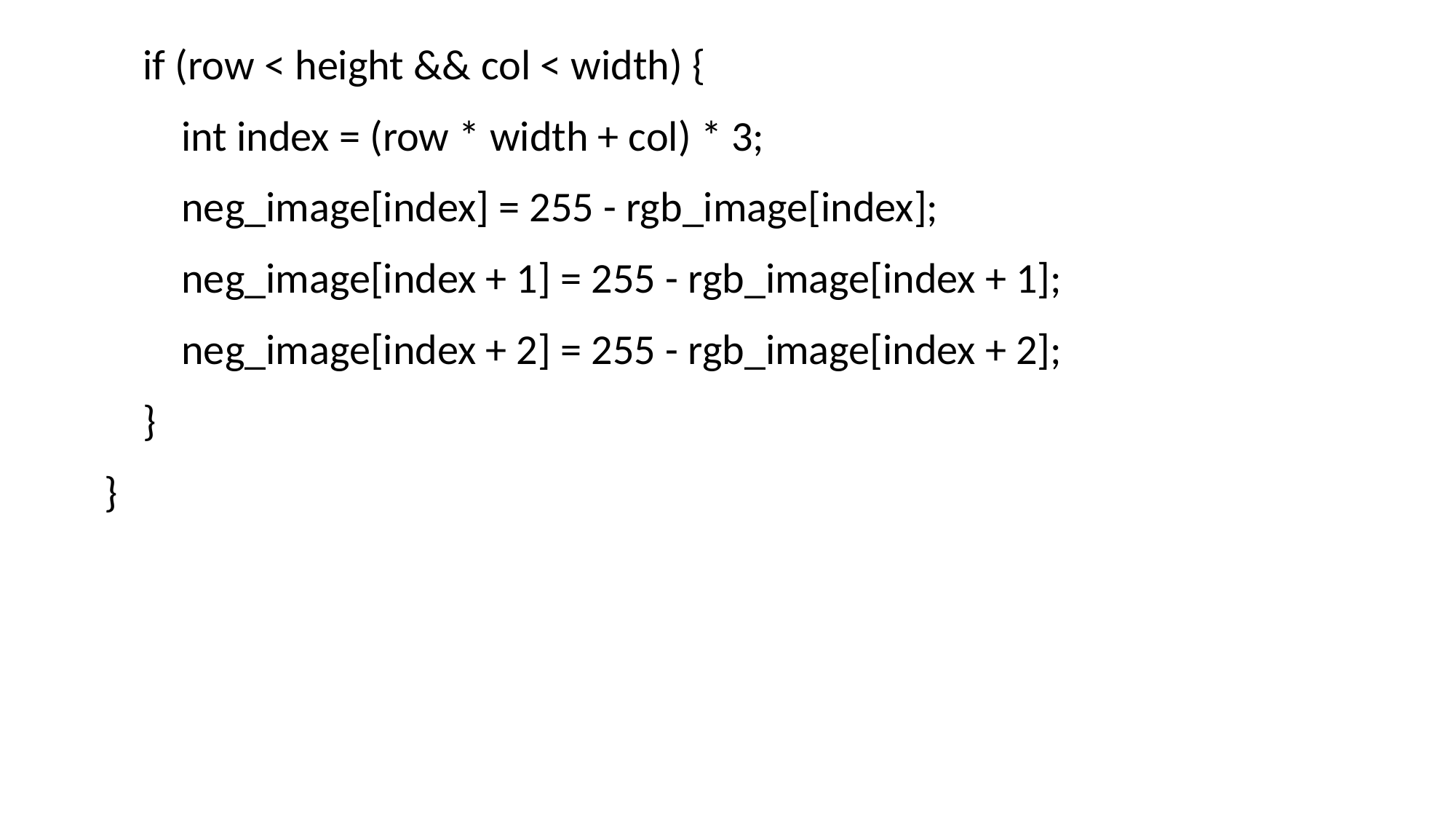

if (row < height && col < width) {
        int index = (row * width + col) * 3;
        neg_image[index] = 255 - rgb_image[index];
        neg_image[index + 1] = 255 - rgb_image[index + 1];
        neg_image[index + 2] = 255 - rgb_image[index + 2];
    }
}